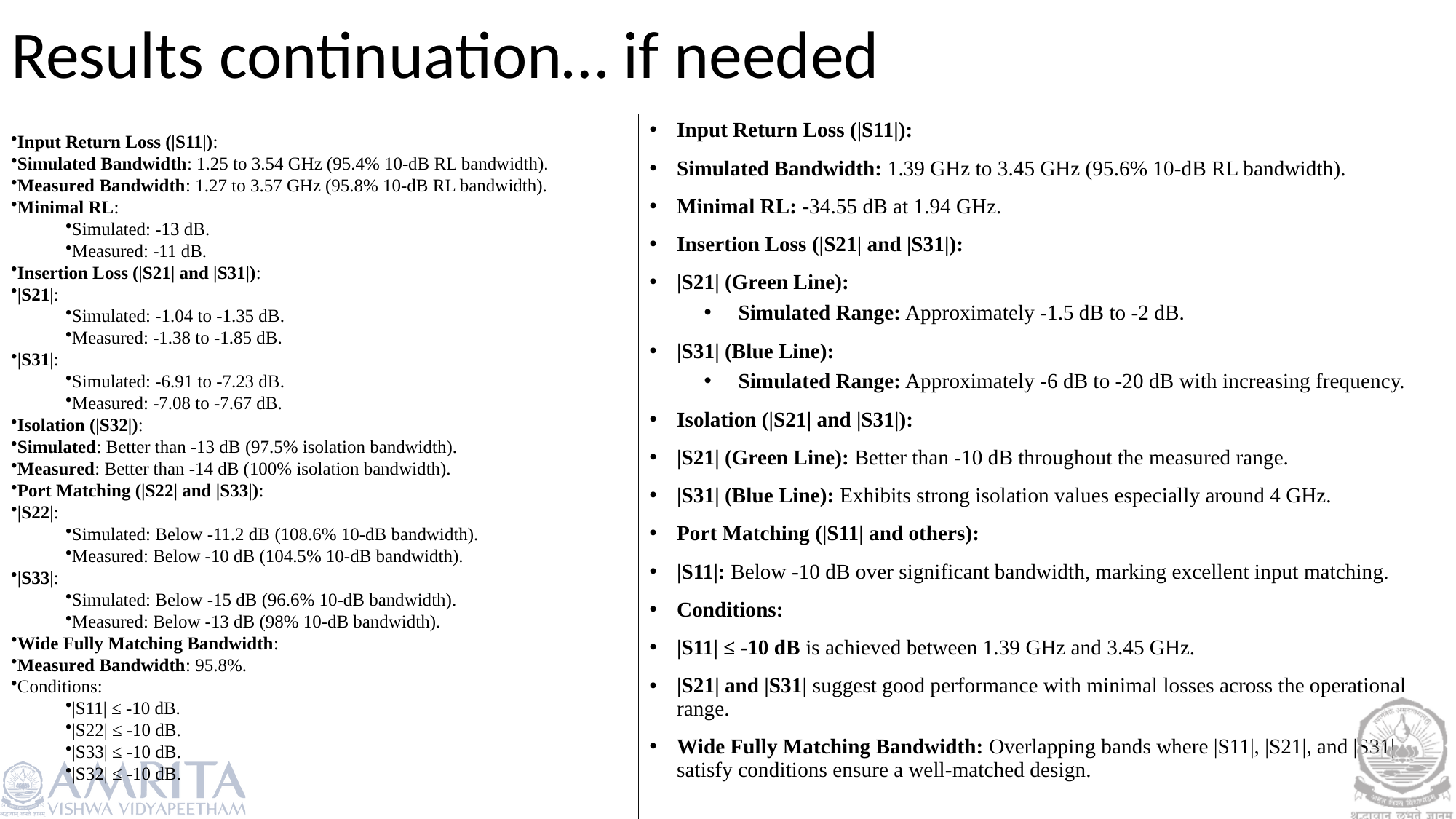

# Results continuation… if needed
Input Return Loss (|S11|):
Simulated Bandwidth: 1.39 GHz to 3.45 GHz (95.6% 10-dB RL bandwidth).
Minimal RL: -34.55 dB at 1.94 GHz.
Insertion Loss (|S21| and |S31|):
|S21| (Green Line):
Simulated Range: Approximately -1.5 dB to -2 dB.
|S31| (Blue Line):
Simulated Range: Approximately -6 dB to -20 dB with increasing frequency.
Isolation (|S21| and |S31|):
|S21| (Green Line): Better than -10 dB throughout the measured range.
|S31| (Blue Line): Exhibits strong isolation values especially around 4 GHz.
Port Matching (|S11| and others):
|S11|: Below -10 dB over significant bandwidth, marking excellent input matching.
Conditions:
|S11| ≤ -10 dB is achieved between 1.39 GHz and 3.45 GHz.
|S21| and |S31| suggest good performance with minimal losses across the operational range.
Wide Fully Matching Bandwidth: Overlapping bands where |S11|, |S21|, and |S31| satisfy conditions ensure a well-matched design.

Input Return Loss (|S11|):
Simulated Bandwidth: 1.25 to 3.54 GHz (95.4% 10-dB RL bandwidth).
Measured Bandwidth: 1.27 to 3.57 GHz (95.8% 10-dB RL bandwidth).
Minimal RL:
Simulated: -13 dB.
Measured: -11 dB.
Insertion Loss (|S21| and |S31|):
|S21|:
Simulated: -1.04 to -1.35 dB.
Measured: -1.38 to -1.85 dB.
|S31|:
Simulated: -6.91 to -7.23 dB.
Measured: -7.08 to -7.67 dB.
Isolation (|S32|):
Simulated: Better than -13 dB (97.5% isolation bandwidth).
Measured: Better than -14 dB (100% isolation bandwidth).
Port Matching (|S22| and |S33|):
|S22|:
Simulated: Below -11.2 dB (108.6% 10-dB bandwidth).
Measured: Below -10 dB (104.5% 10-dB bandwidth).
|S33|:
Simulated: Below -15 dB (96.6% 10-dB bandwidth).
Measured: Below -13 dB (98% 10-dB bandwidth).
Wide Fully Matching Bandwidth:
Measured Bandwidth: 95.8%.
Conditions:
|S11| ≤ -10 dB.
|S22| ≤ -10 dB.
|S33| ≤ -10 dB.
|S32| ≤ -10 dB.